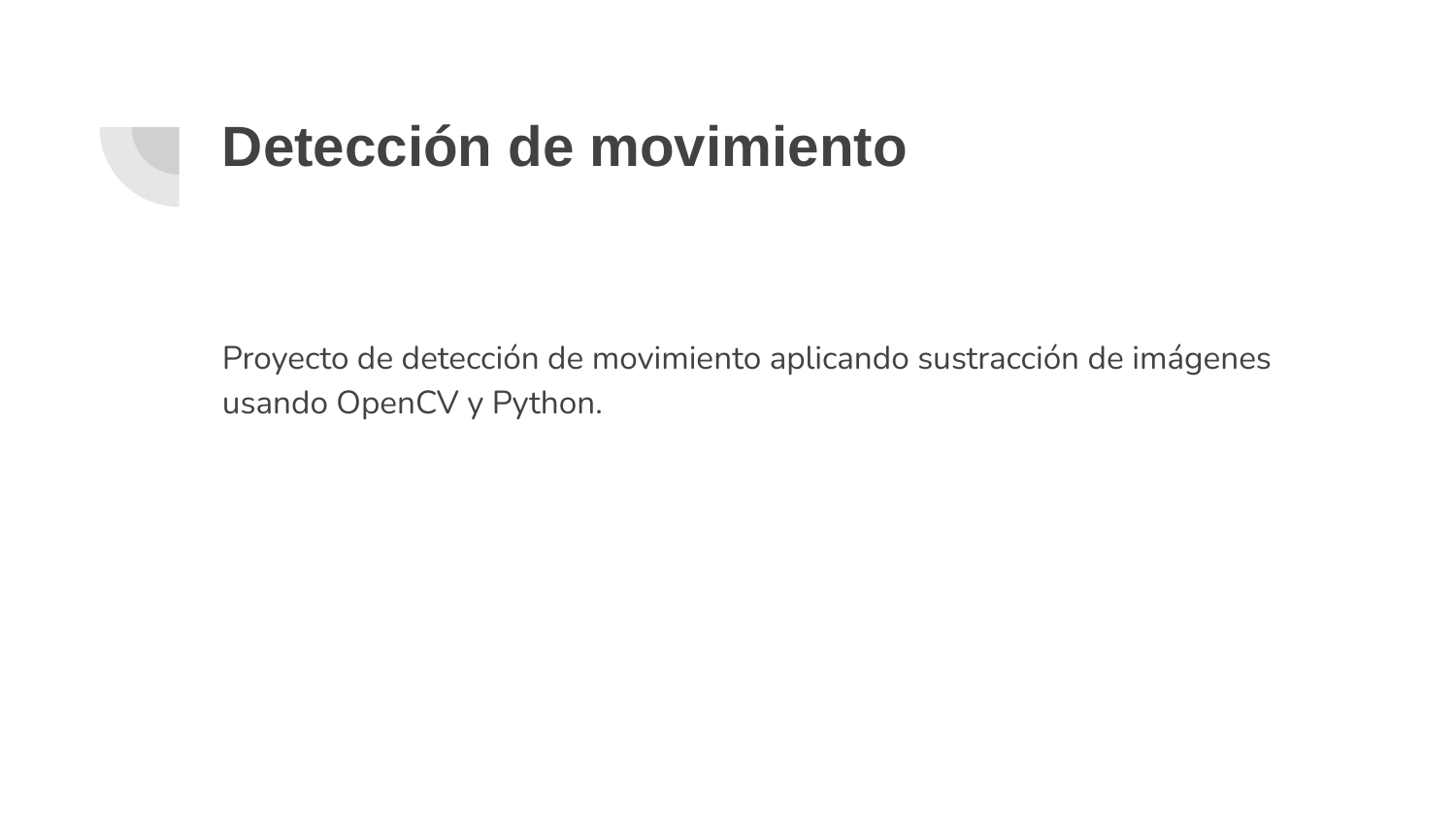

# Detección de movimiento
Proyecto de detección de movimiento aplicando sustracción de imágenes usando OpenCV y Python.